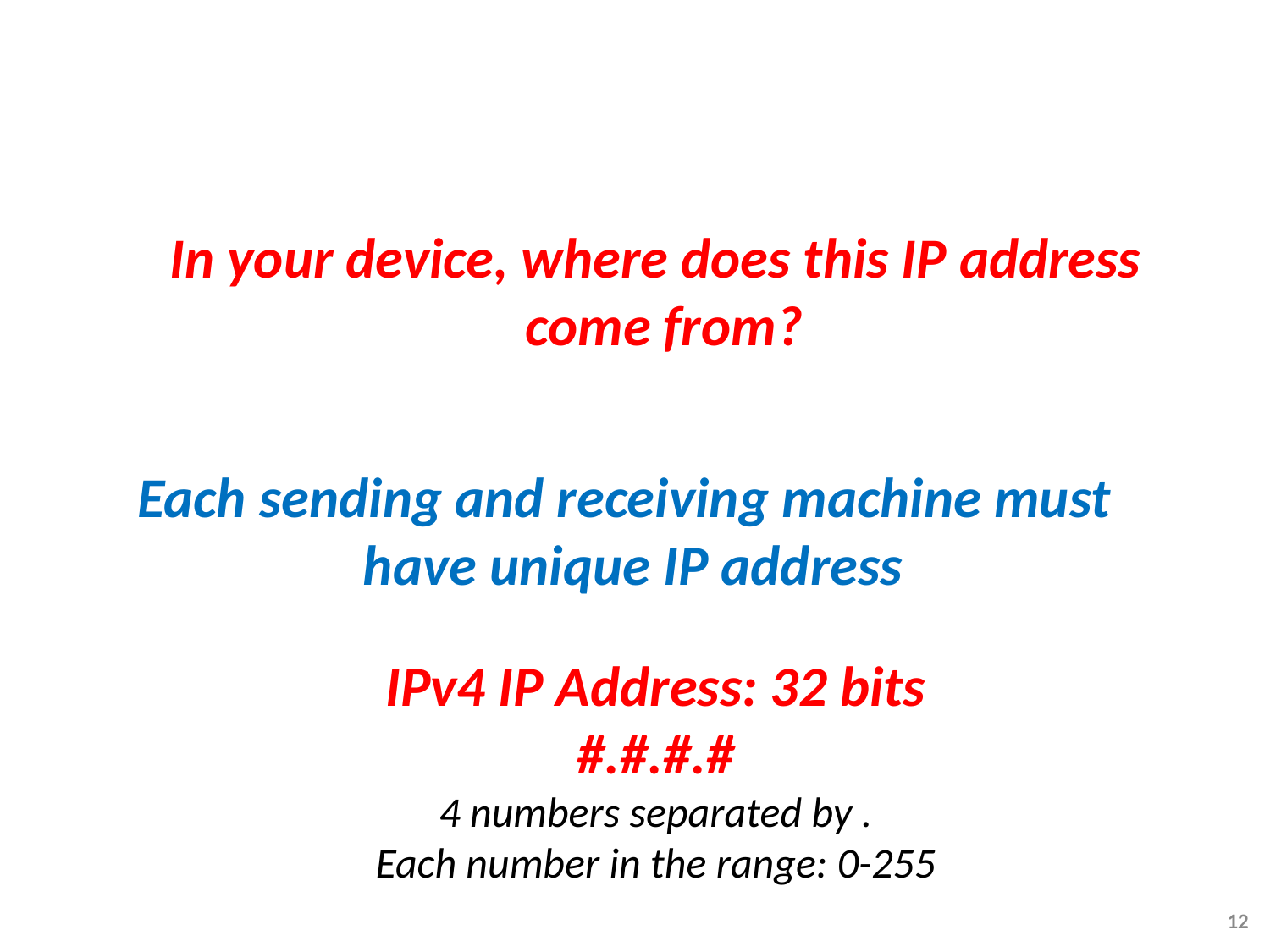

In your device, where does this IP address come from?
# Each sending and receiving machine must have unique IP address
IPv4 IP Address: 32 bits
#.#.#.#
4 numbers separated by .
Each number in the range: 0-255